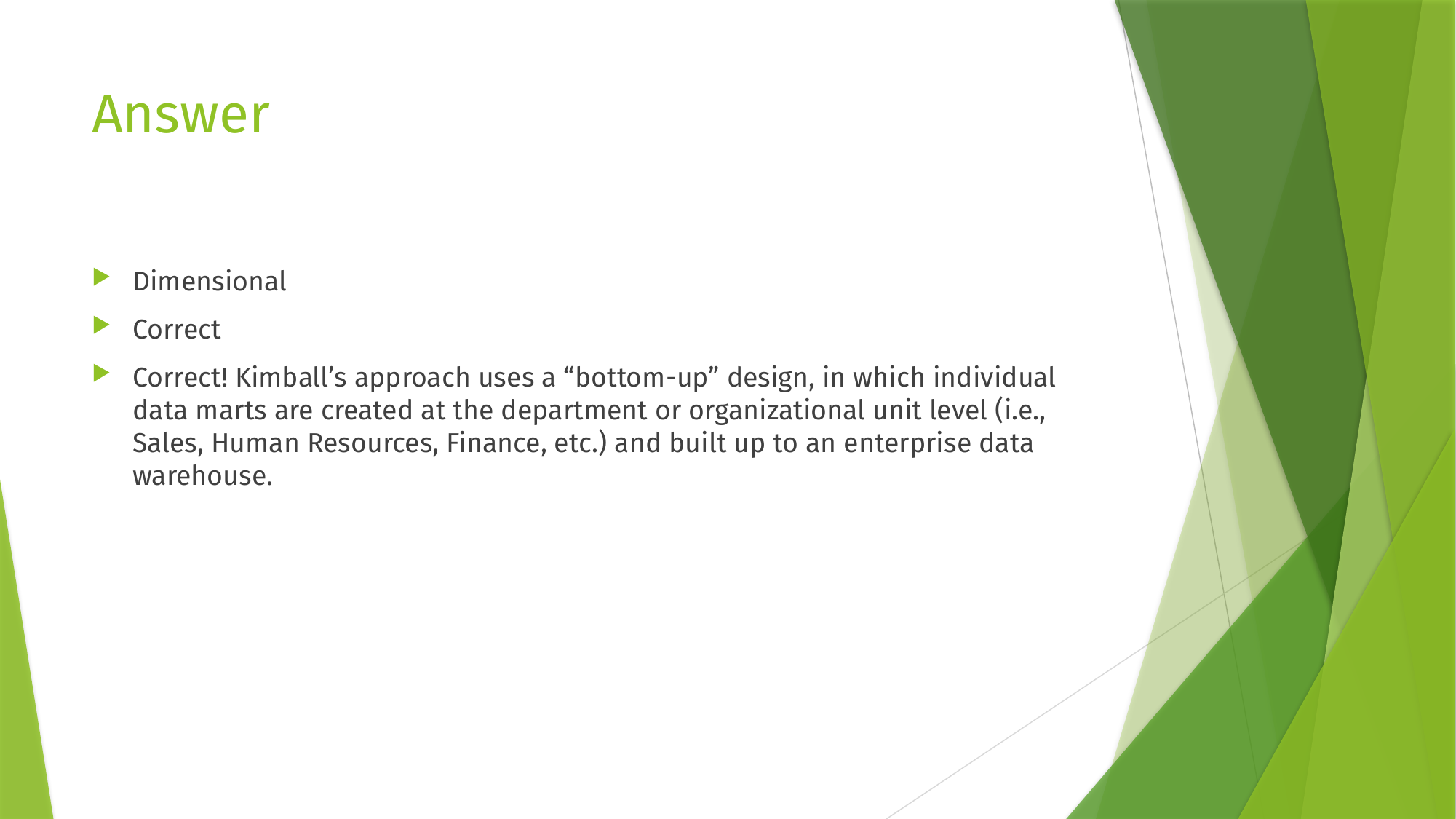

# Answer
Dimensional
Correct
Correct! Kimball’s approach uses a “bottom-up” design, in which individual data marts are created at the department or organizational unit level (i.e., Sales, Human Resources, Finance, etc.) and built up to an enterprise data warehouse.